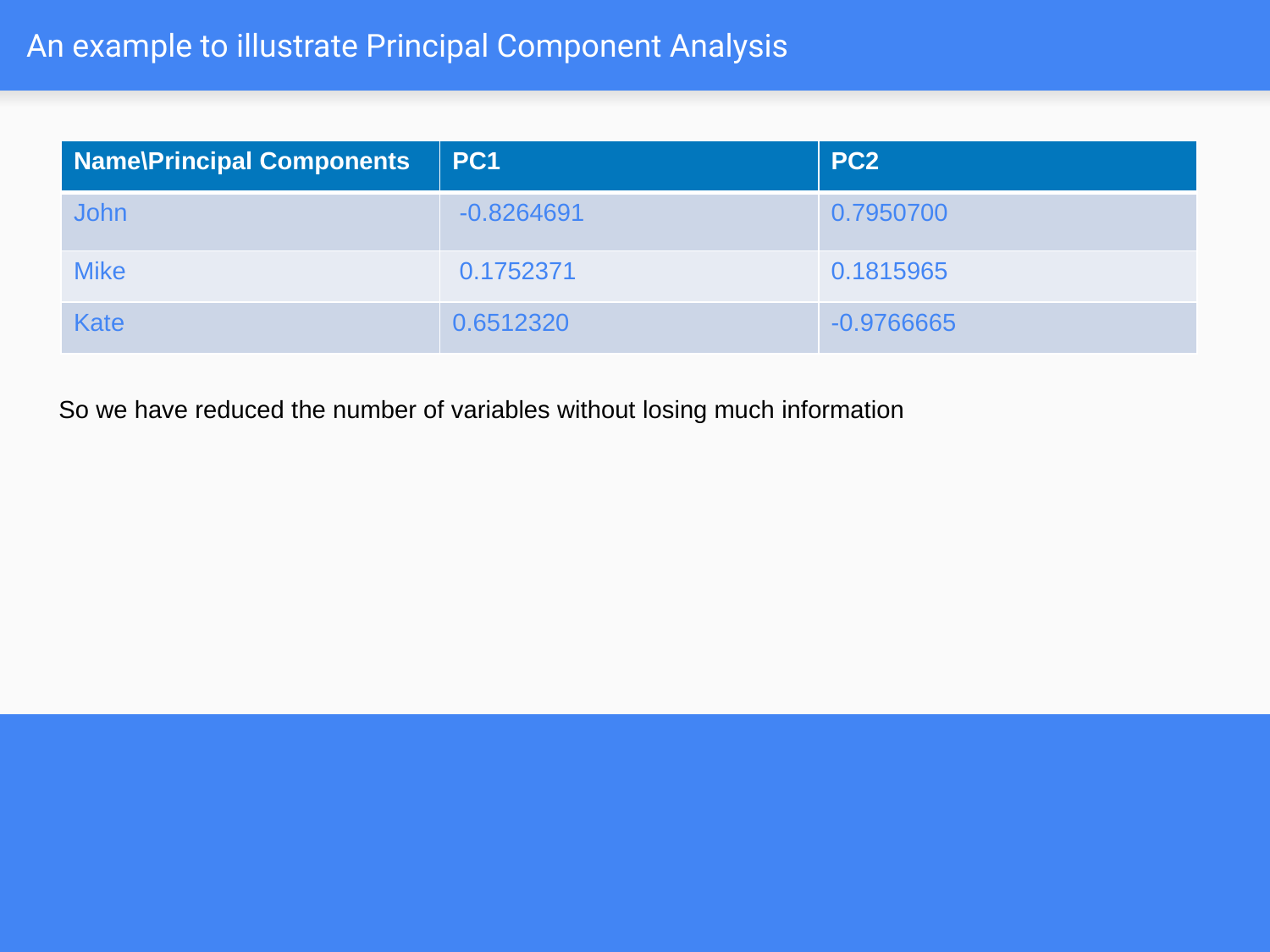

# An example to illustrate Principal Component Analysis
| Name\Principal Components | PC1 | PC2 |
| --- | --- | --- |
| John | -0.8264691 | 0.7950700 |
| Mike | 0.1752371 | 0.1815965 |
| Kate | 0.6512320 | -0.9766665 |
So we have reduced the number of variables without losing much information